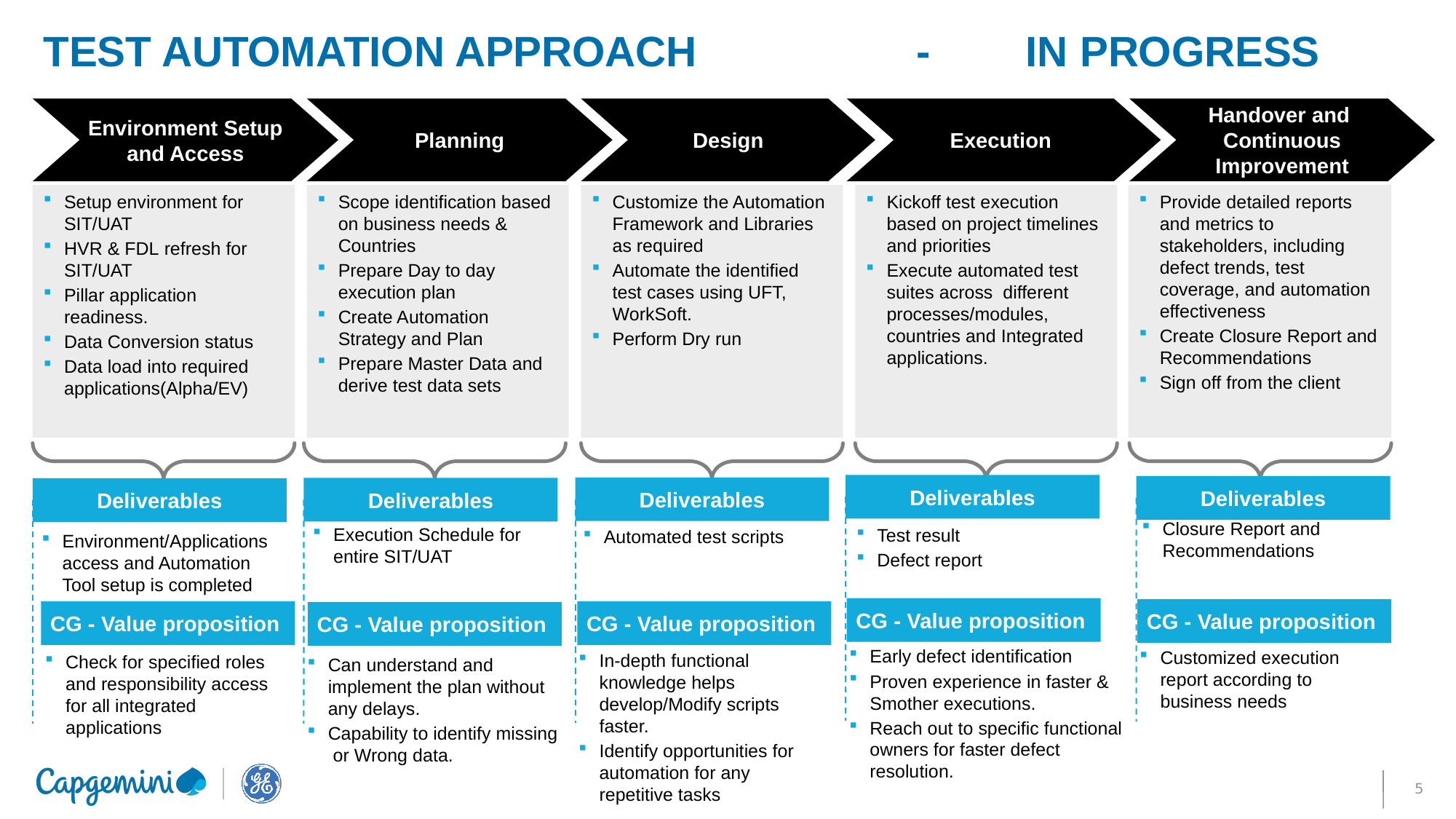

Test Automation Approach 		-	In progress
Environment Setup and Access
Planning
Design
Execution
Handover and
Continuous Improvement

Setup environment for SIT/UAT
HVR & FDL refresh for SIT/UAT
Pillar application readiness.
Data Conversion status
Data load into required applications(Alpha/EV)

Scope identification based on business needs & Countries
Prepare Day to day execution plan
Create Automation Strategy and Plan
Prepare Master Data and derive test data sets

Customize the Automation Framework and Libraries as required
Automate the identified test cases using UFT, WorkSoft.
Perform Dry run
Kickoff test execution based on project timelines and priorities
Execute automated test suites across  different processes/modules, countries and Integrated applications.

Provide detailed reports and metrics to stakeholders, including defect trends, test coverage, and automation effectiveness
Create Closure Report and Recommendations
Sign off from the client

Deliverables

CG - Value proposition
Deliverables

CG - Value proposition
Deliverables

CG - Value proposition
Deliverables

CG - Value proposition
Deliverables
Environment/Applications access and Automation Tool setup is completed
CG - Value proposition
Closure Report and Recommendations

Execution Schedule for entire SIT/UAT

Test result
Defect report
Automated test scripts

Early defect identification
Proven experience in faster & Smother executions.
Reach out to specific functional owners for faster defect resolution.
Customized execution report according to business needs

In-depth functional knowledge helps develop/Modify scripts faster.
Identify opportunities for automation for any repetitive tasks
Check for specified roles and responsibility access for all integrated applications
Can understand and implement the plan without any delays.
Capability to identify missing  or Wrong data.